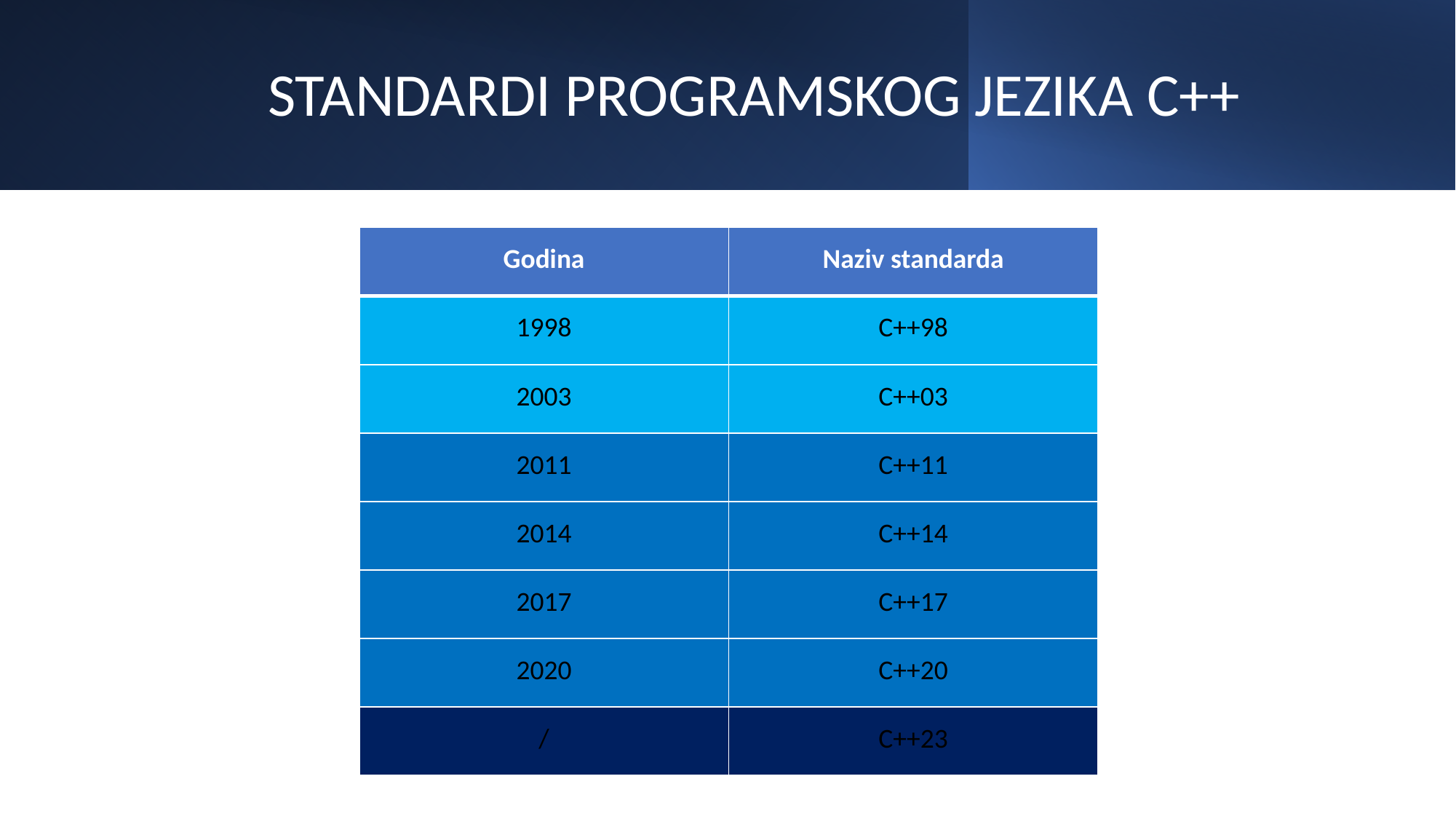

# STANDARDI PROGRAMSKOG JEZIKA C++
| Godina | Naziv standarda |
| --- | --- |
| 1998 | C++98 |
| 2003 | C++03 |
| 2011 | C++11 |
| 2014 | C++14 |
| 2017 | C++17 |
| 2020 | C++20 |
| / | C++23 |